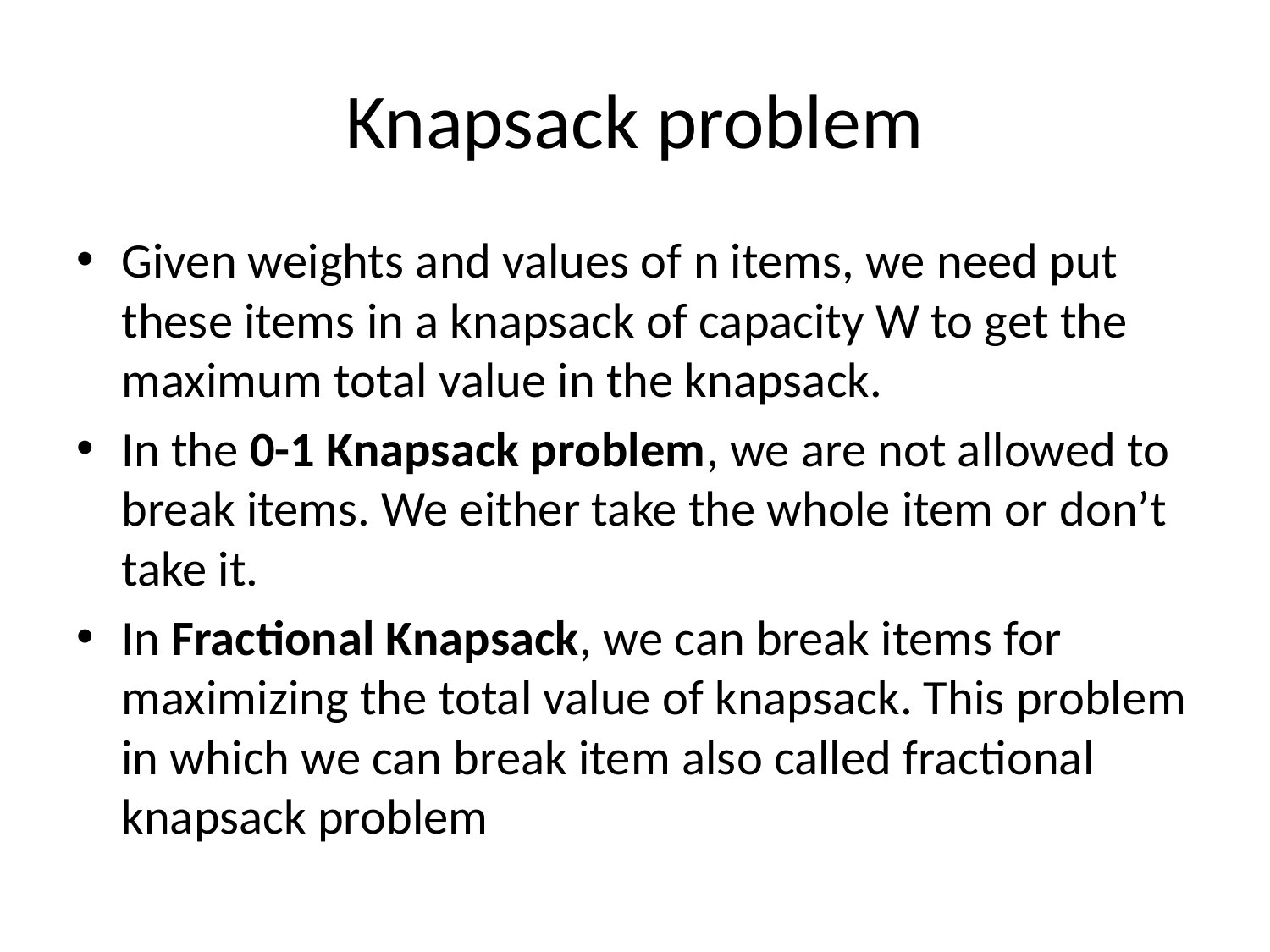

# Knapsack problem
Given weights and values of n items, we need put these items in a knapsack of capacity W to get the maximum total value in the knapsack.
In the 0-1 Knapsack problem, we are not allowed to break items. We either take the whole item or don’t take it.
In Fractional Knapsack, we can break items for maximizing the total value of knapsack. This problem in which we can break item also called fractional knapsack problem